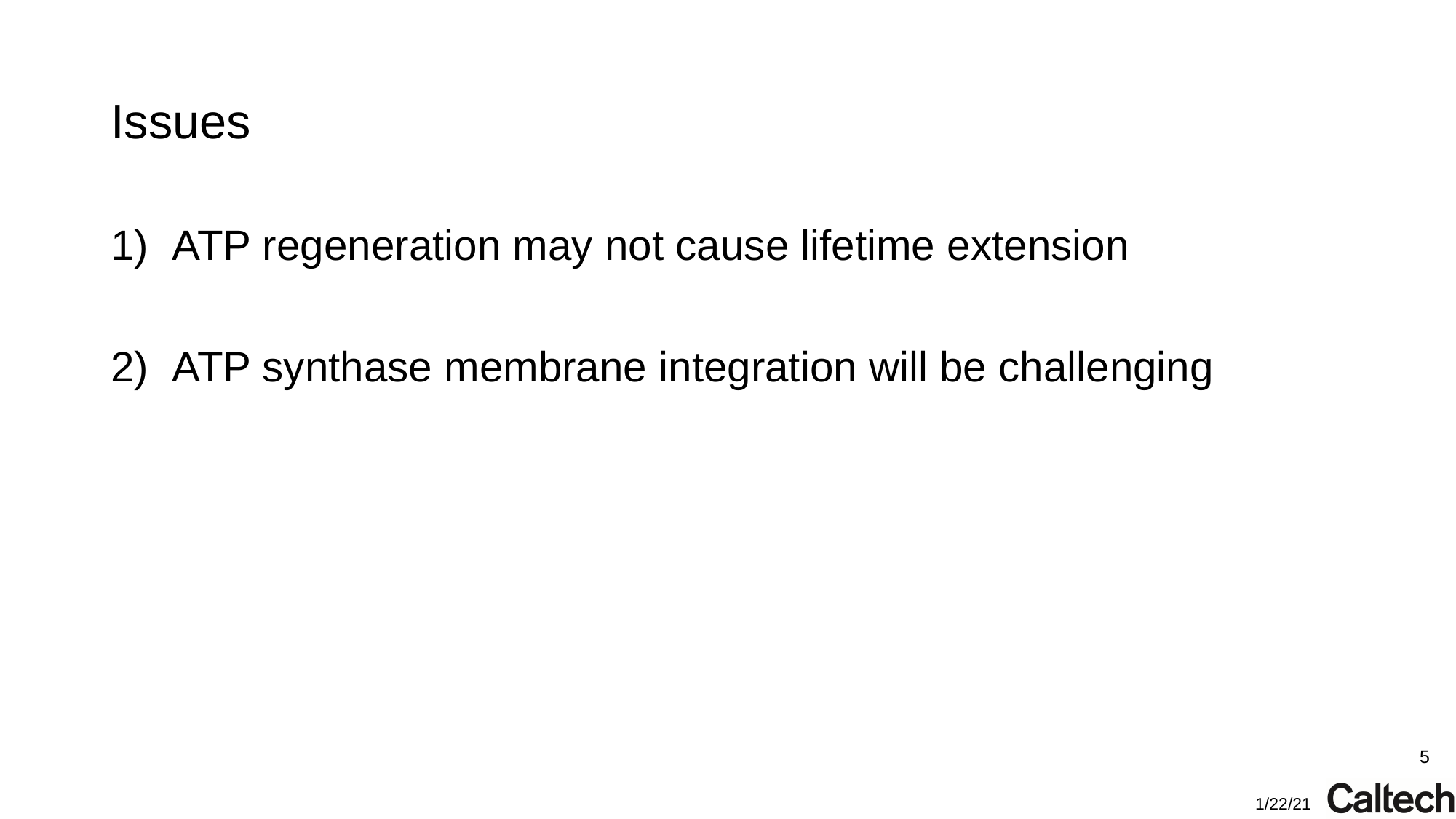

# Issues
ATP regeneration may not cause lifetime extension

ATP synthase membrane integration will be challenging

5
1/22/21